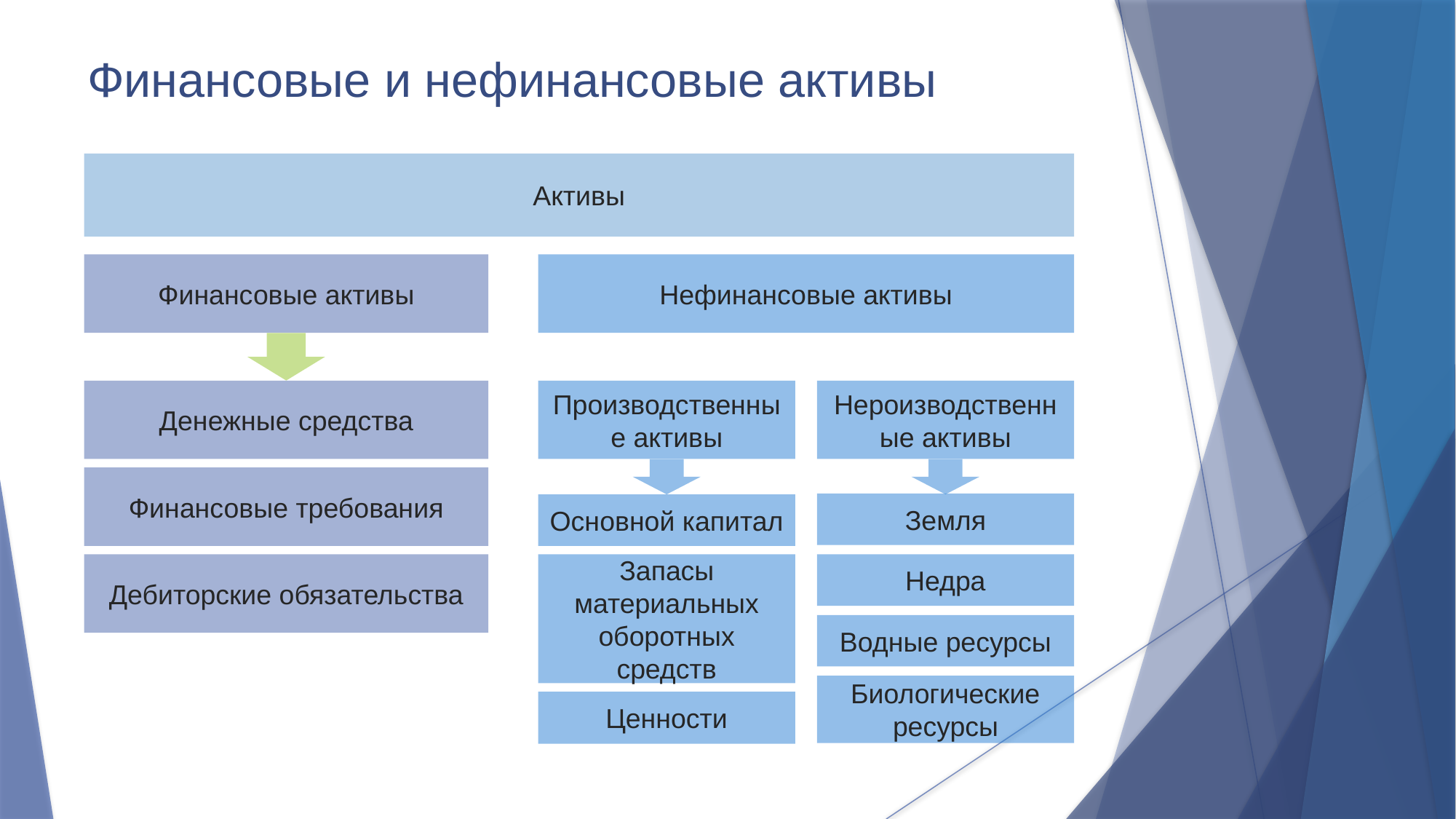

Финансовые и нефинансовые активы
Активы
Финансовые активы
Нефинансовые активы

Денежные средства
Производственные активы
Нероизводственные активы

Финансовые требования
Земля
Основной капитал
Дебиторские обязательства
Запасы материальных оборотных средств
Недра
Водные ресурсы
Биологические ресурсы
Ценности